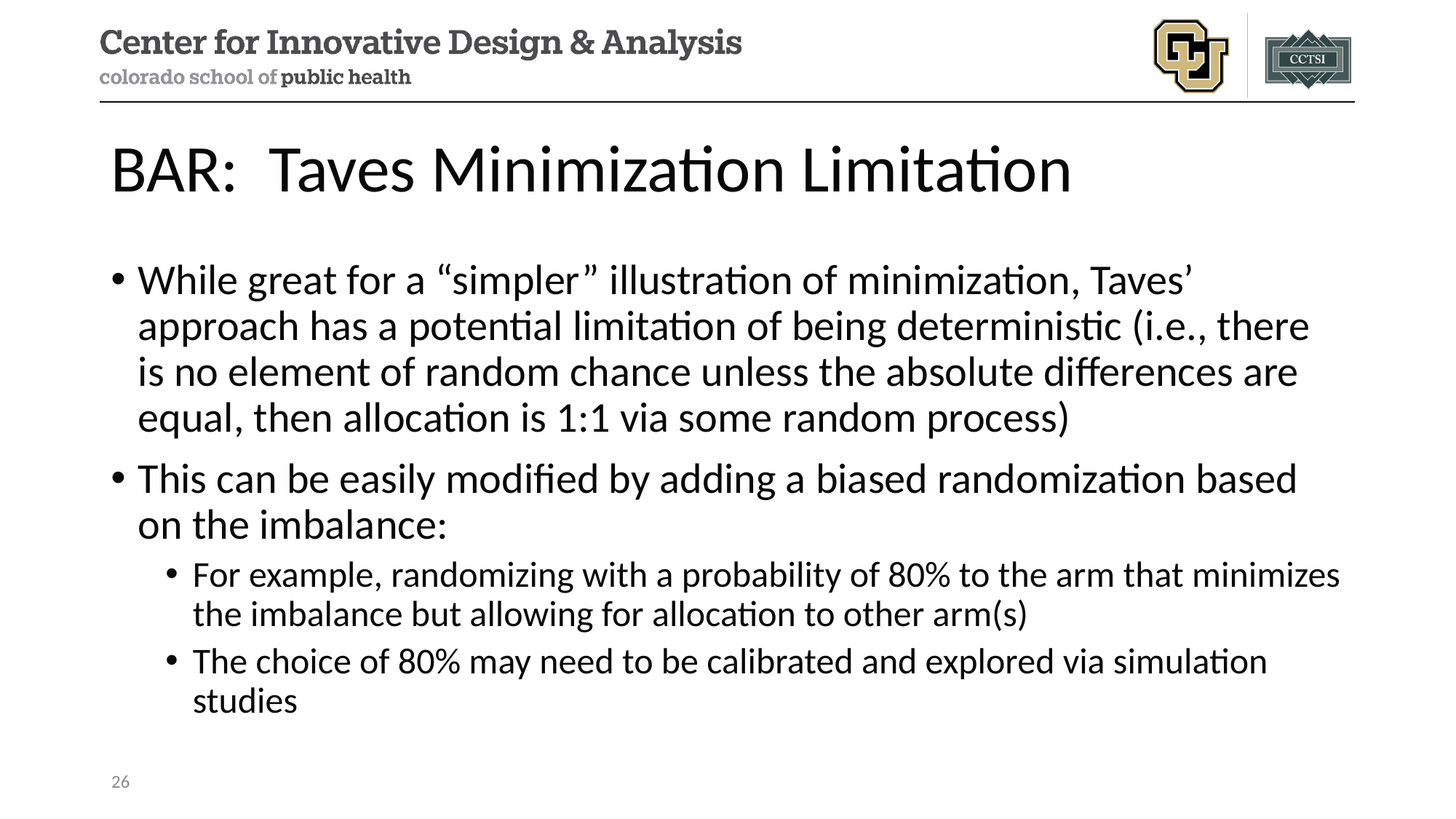

# BAR:  Taves Minimization Limitation
While great for a “simpler” illustration of minimization, Taves’ approach has a potential limitation of being deterministic (i.e., there is no element of random chance unless the absolute differences are equal, then allocation is 1:1 via some random process)
This can be easily modified by adding a biased randomization based on the imbalance:
For example, randomizing with a probability of 80% to the arm that minimizes the imbalance but allowing for allocation to other arm(s)
The choice of 80% may need to be calibrated and explored via simulation studies
26